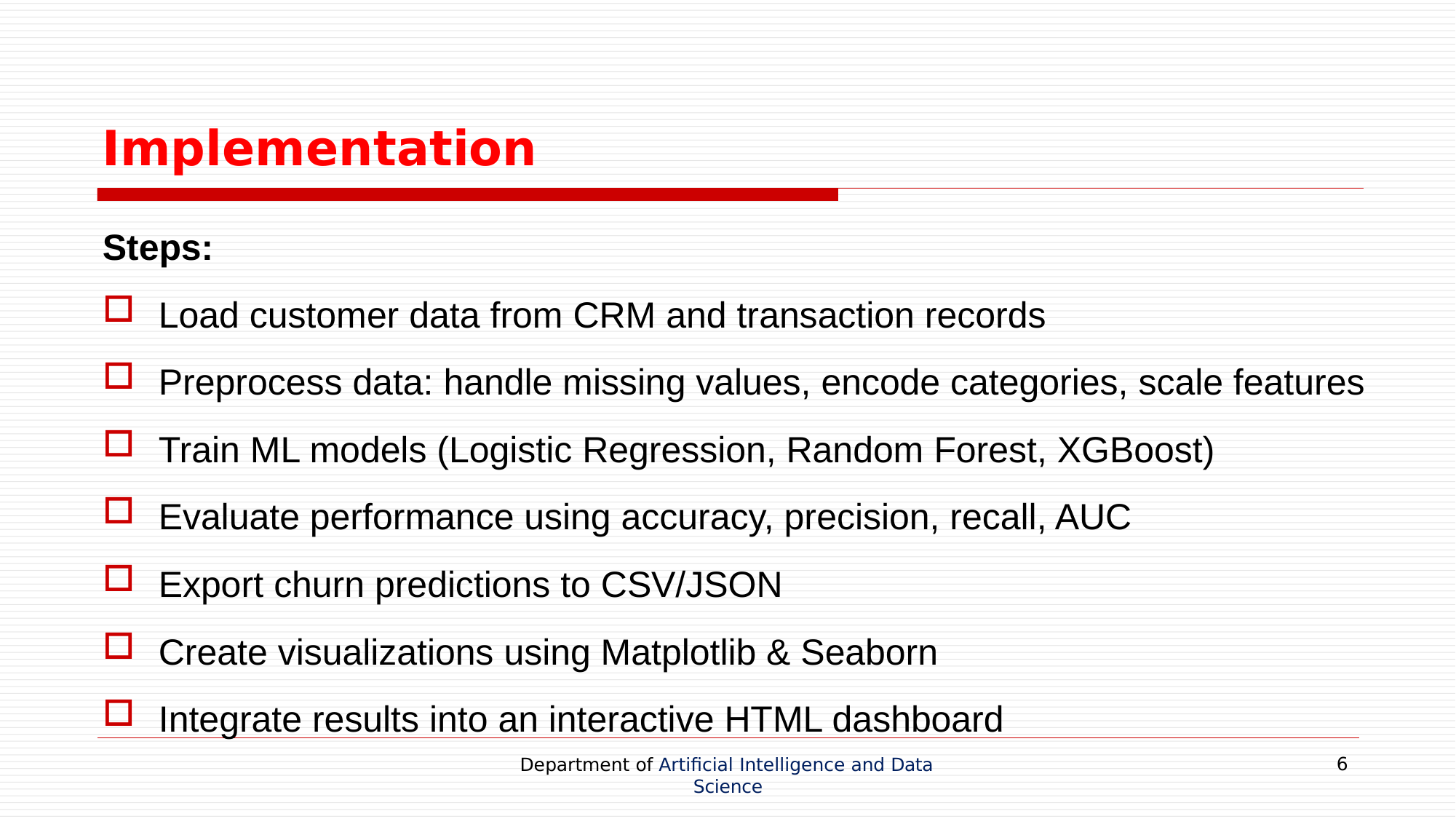

# Implementation
Steps:
Load customer data from CRM and transaction records
Preprocess data: handle missing values, encode categories, scale features
Train ML models (Logistic Regression, Random Forest, XGBoost)
Evaluate performance using accuracy, precision, recall, AUC
Export churn predictions to CSV/JSON
Create visualizations using Matplotlib & Seaborn
Integrate results into an interactive HTML dashboard

Department of Artificial Intelligence and Data Science
6